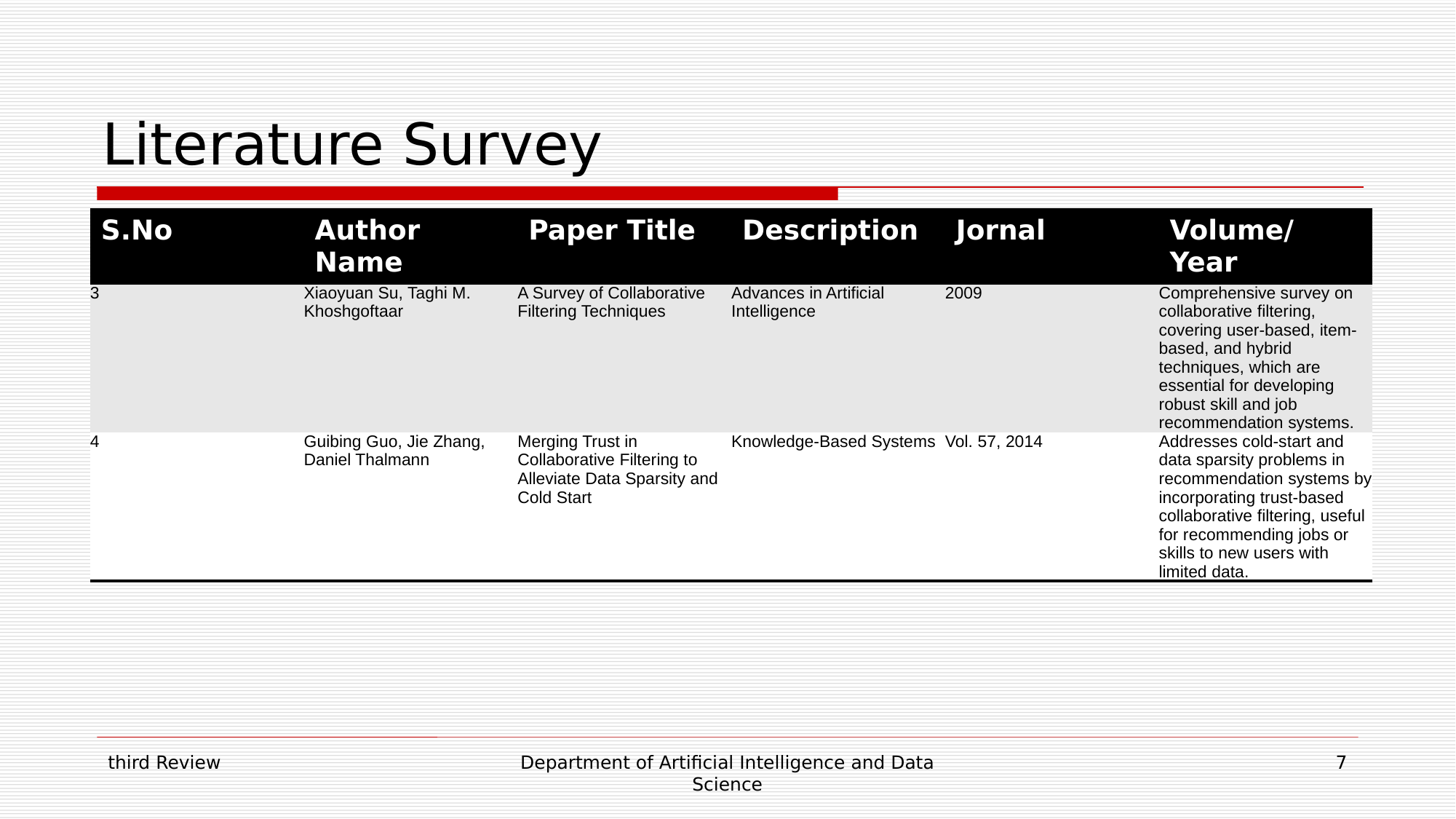

# Literature Survey
| S.No | Author Name | Paper Title | Description | Jornal | Volume/ Year |
| --- | --- | --- | --- | --- | --- |
| 3 | Xiaoyuan Su, Taghi M. Khoshgoftaar | A Survey of Collaborative Filtering Techniques | Advances in Artificial Intelligence | 2009 | Comprehensive survey on collaborative filtering, covering user-based, item-based, and hybrid techniques, which are essential for developing robust skill and job recommendation systems. |
| 4 | Guibing Guo, Jie Zhang, Daniel Thalmann | Merging Trust in Collaborative Filtering to Alleviate Data Sparsity and Cold Start | Knowledge-Based Systems | Vol. 57, 2014 | Addresses cold-start and data sparsity problems in recommendation systems by incorporating trust-based collaborative filtering, useful for recommending jobs or skills to new users with limited data. |
third Review
Department of Artificial Intelligence and Data Science
7